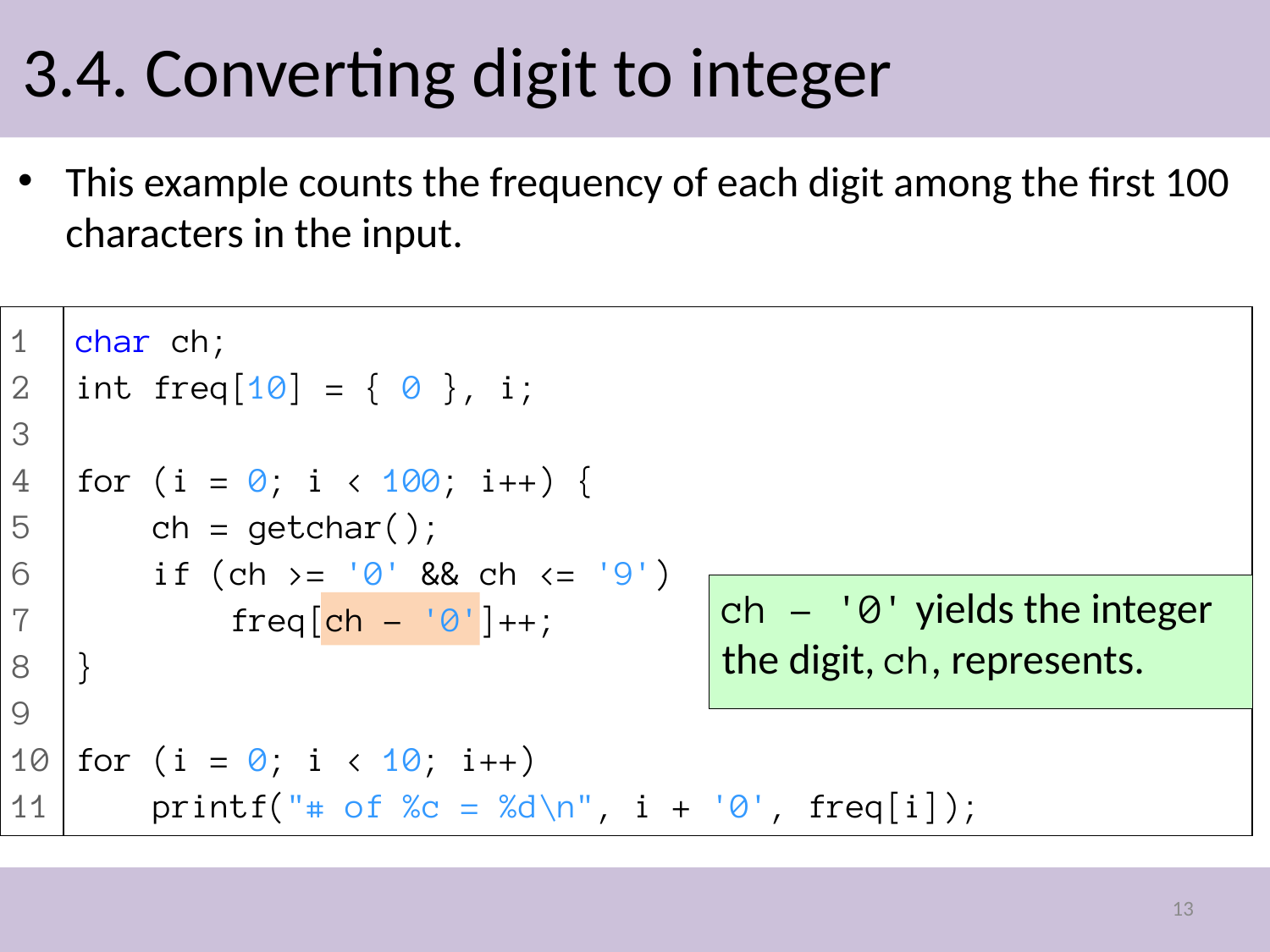

# 3.4. Converting digit to integer
This example counts the frequency of each digit among the first 100 characters in the input.
1
2
3
4
5
6
7
8
9
10
11
char ch;
int freq[10] = { 0 }, i;

for (i = 0; i < 100; i++) {
    ch = getchar();
    if (ch >= '0' && ch <= '9')
        freq[ch - '0']++;
}

for (i = 0; i < 10; i++)
    printf("# of %c = %d\n", i + '0', freq[i]);
ch - '0' yields the integer the digit, ch, represents.

13